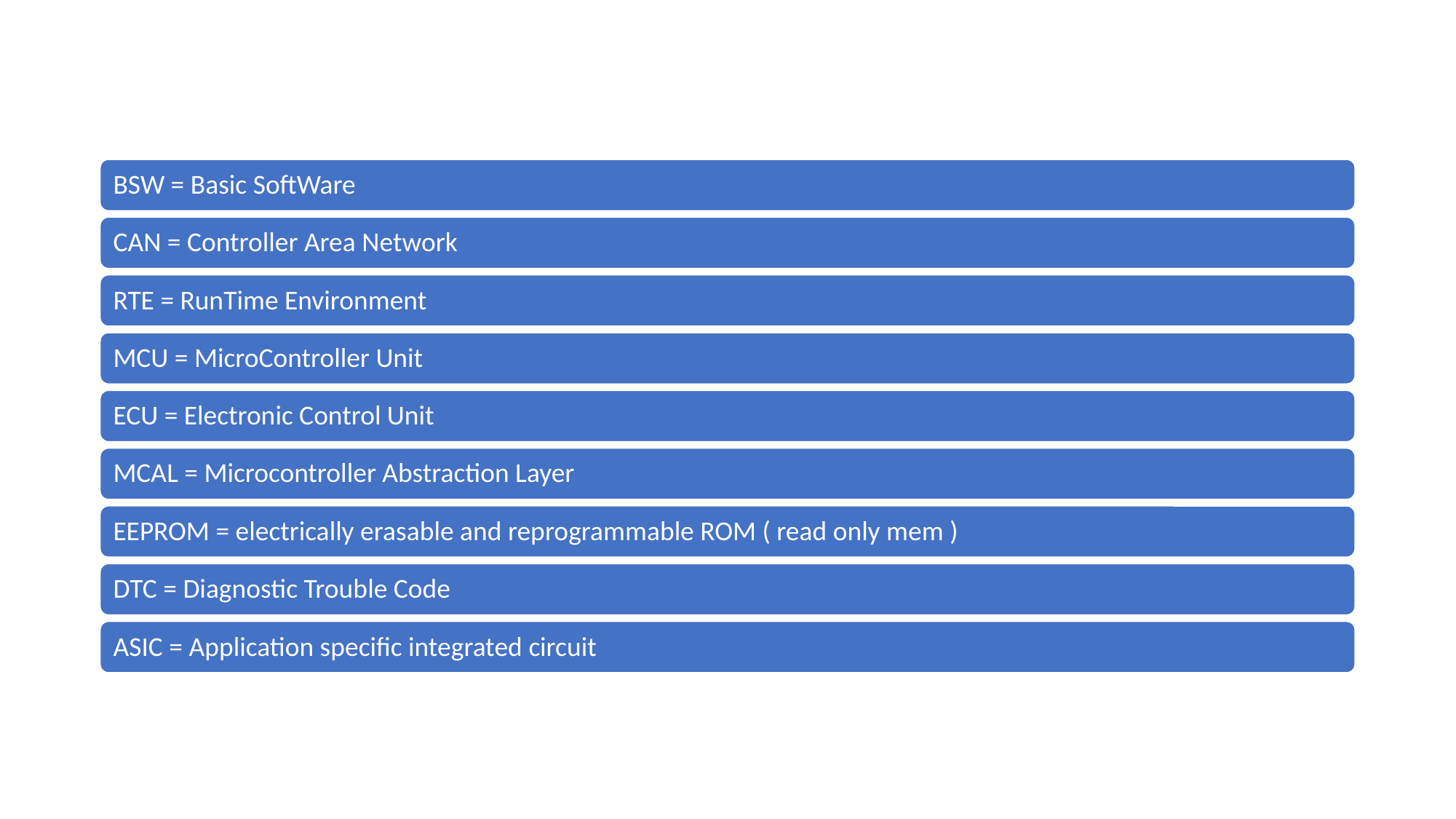

BSW = Basic SoftWare
CAN = Controller Area Network
RTE = RunTime Environment
MCU = MicroController Unit
ECU = Electronic Control Unit
MCAL = Microcontroller Abstraction Layer
EEPROM = electrically erasable and reprogrammable ROM ( read only mem )
DTC = Diagnostic Trouble Code
ASIC = Application specific integrated circuit